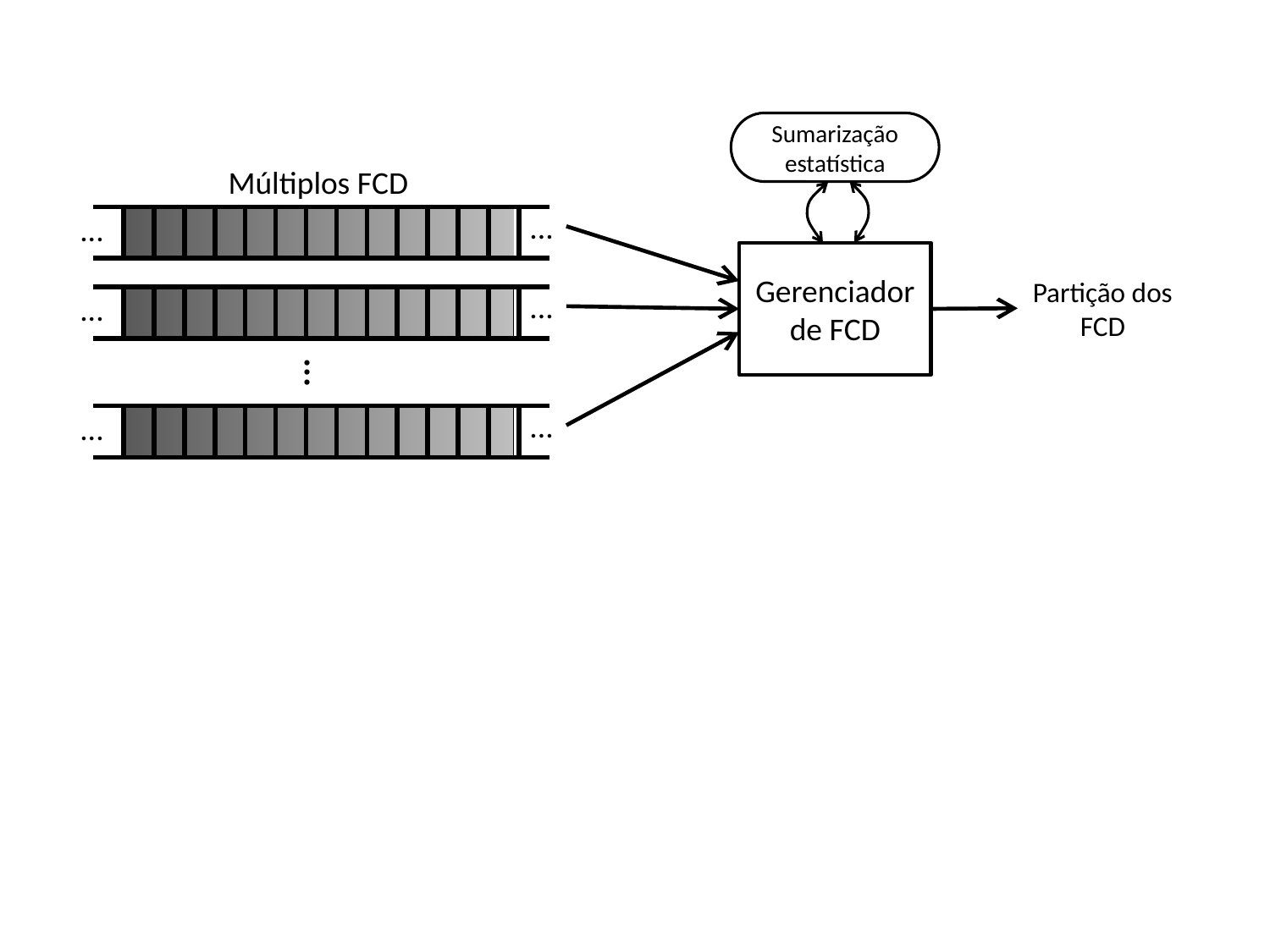

Sumarização estatística
Múltiplos FCD

...
...
|  |  |  |  |  |  |  |  |  |  |  |  |  |  |  |
| --- | --- | --- | --- | --- | --- | --- | --- | --- | --- | --- | --- | --- | --- | --- |
|  |
| --- |
Gerenciador de FCD
Partição dos FCD
...
...
|  |  |  |  |  |  |  |  |  |  |  |  |  |  |  |
| --- | --- | --- | --- | --- | --- | --- | --- | --- | --- | --- | --- | --- | --- | --- |
|  |
| --- |
...
...
...
|  |  |  |  |  |  |  |  |  |  |  |  |  |  |  |
| --- | --- | --- | --- | --- | --- | --- | --- | --- | --- | --- | --- | --- | --- | --- |
|  |
| --- |